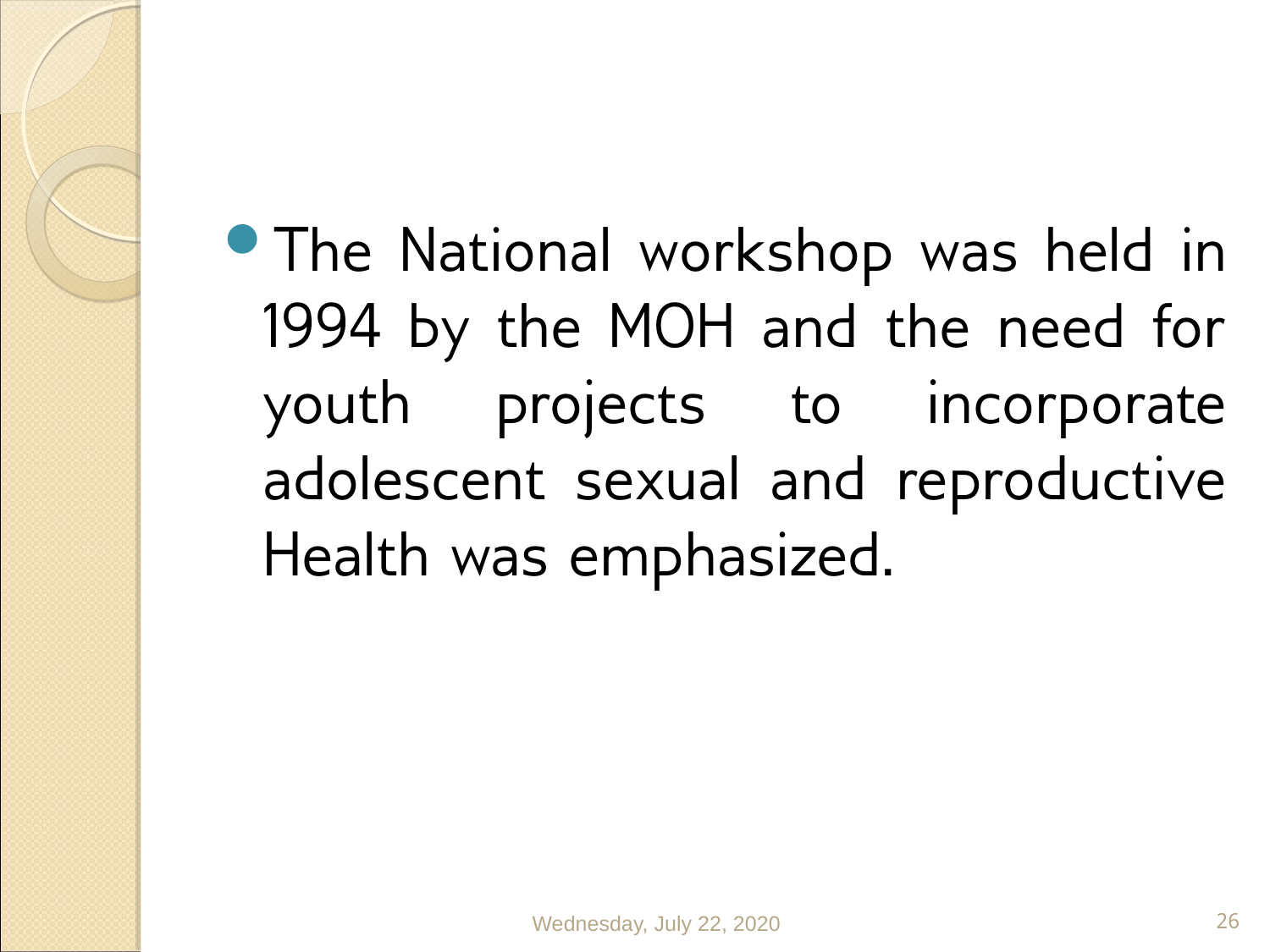

The National workshop was held in 1994 by the MOH and the need for youth projects to incorporate adolescent sexual and reproductive Health was emphasized.

Wednesday, July 22, 2020
26